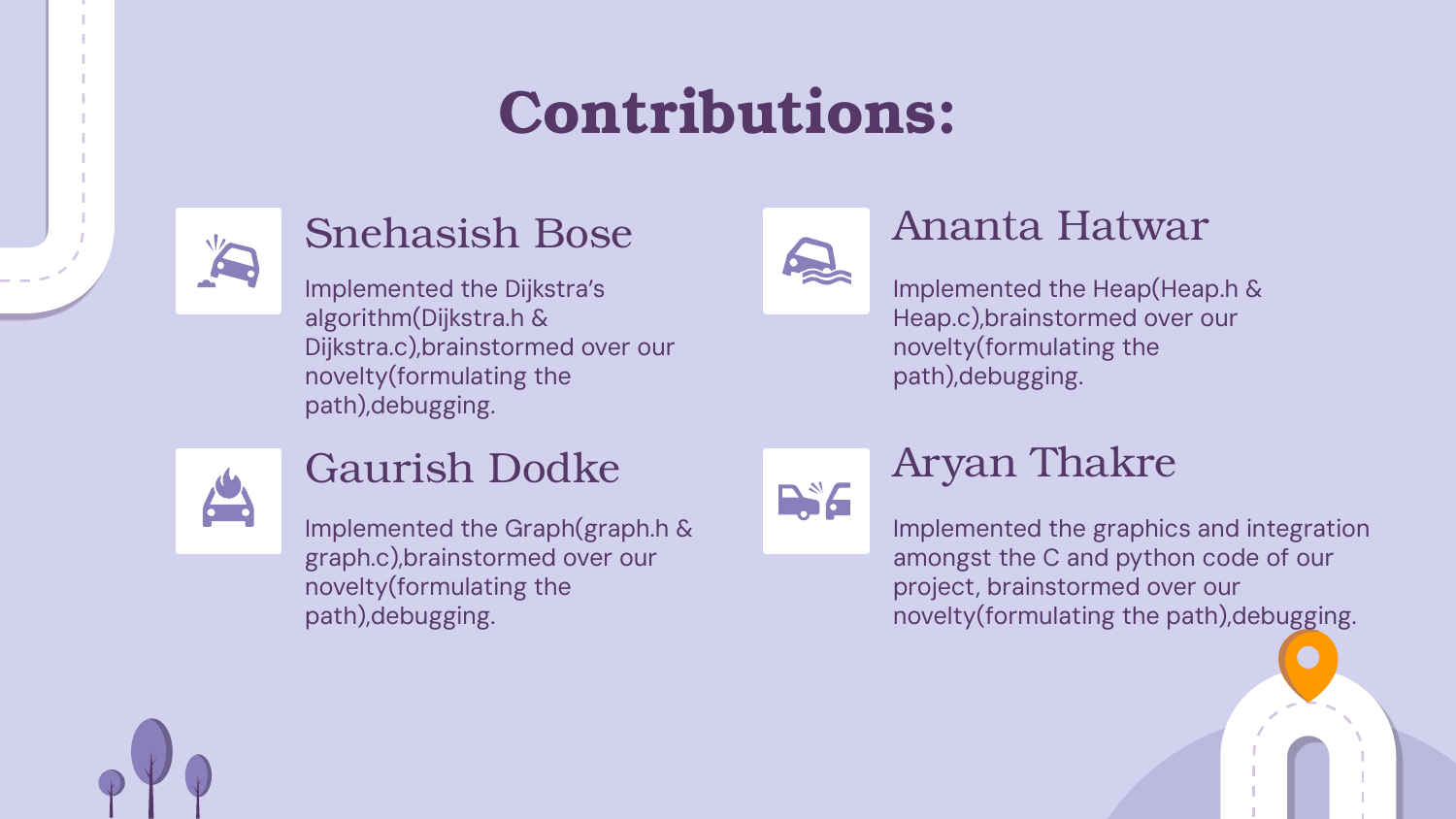

# Contributions:

Snehasish Bose

Ananta Hatwar

Implemented the Dijkstra’s algorithm(Dijkstra.h & Dijkstra.c),brainstormed over our novelty(formulating the path),debugging.
Implemented the Heap(Heap.h & Heap.c),brainstormed over our novelty(formulating the path),debugging.

Aryan Thakre

Gaurish Dodke

Implemented the Graph(graph.h &  graph.c),brainstormed over our novelty(formulating the path),debugging.

Implemented the graphics and integration amongst the C and python code of our project, brainstormed over our novelty(formulating the path),debugging.